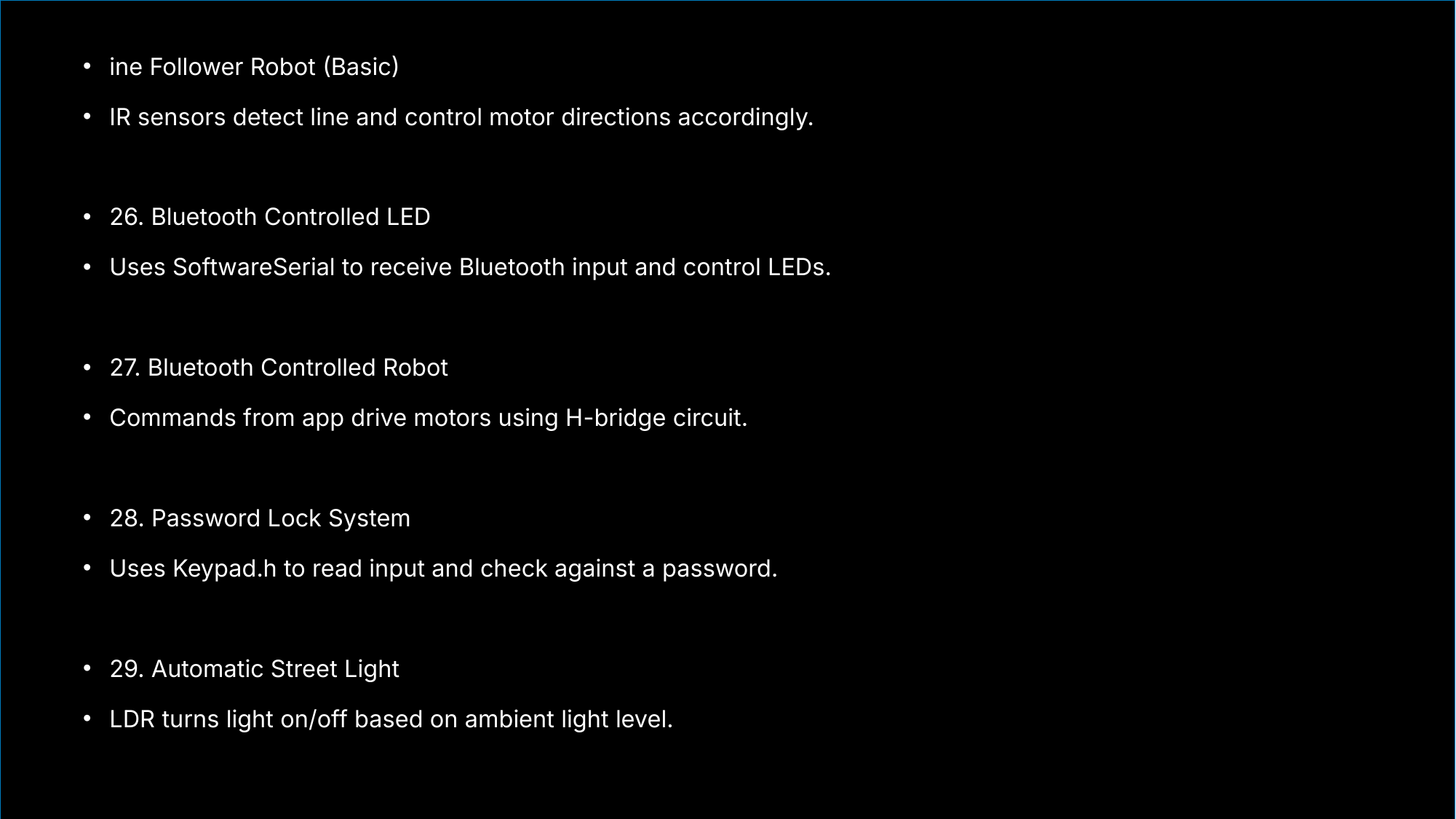

ine Follower Robot (Basic)
IR sensors detect line and control motor directions accordingly.

26. Bluetooth Controlled LED
Uses SoftwareSerial to receive Bluetooth input and control LEDs.

27. Bluetooth Controlled Robot
Commands from app drive motors using H-bridge circuit.

28. Password Lock System
Uses Keypad.h to read input and check against a password.

29. Automatic Street Light
LDR turns light on/off based on ambient light level.